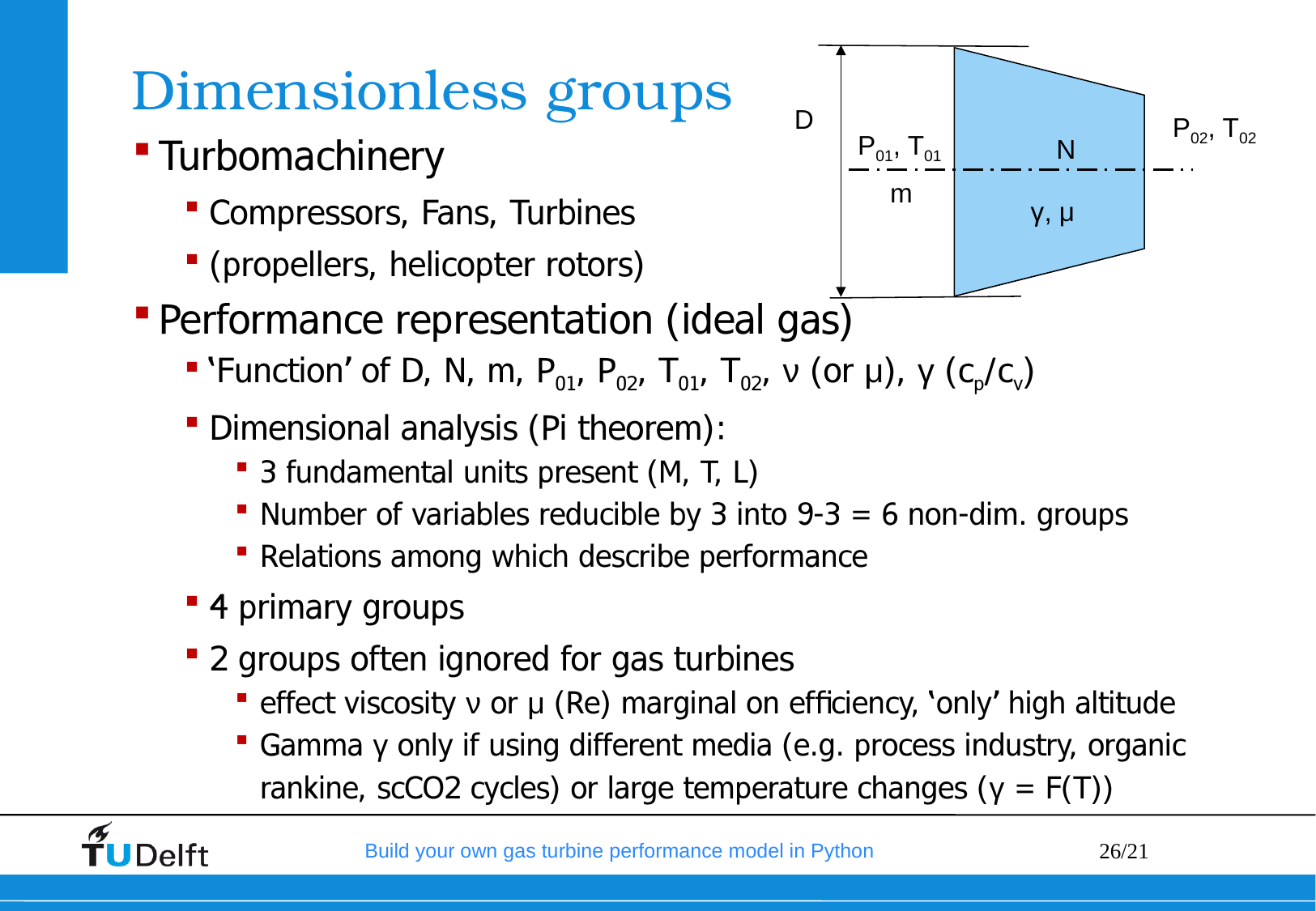

# Dimensionless groups

P02, T02
P01, T01
N
m
γ, μ
D
Turbomachinery
Compressors, Fans, Turbines
(propellers, helicopter rotors)
Performance representation (ideal gas)
‘Function’ of D, N, m, P01, P02, T01, T02, ν (or μ), γ (cp/cv)
Dimensional analysis (Pi theorem):
3 fundamental units present (M, T, L)
Number of variables reducible by 3 into 9-3 = 6 non-dim. groups
Relations among which describe performance
4 primary groups
2 groups often ignored for gas turbines
effect viscosity ν or μ (Re) marginal on efficiency, ‘only’ high altitude
Gamma γ only if using different media (e.g. process industry, organic rankine, scCO2 cycles) or large temperature changes (γ = F(T))